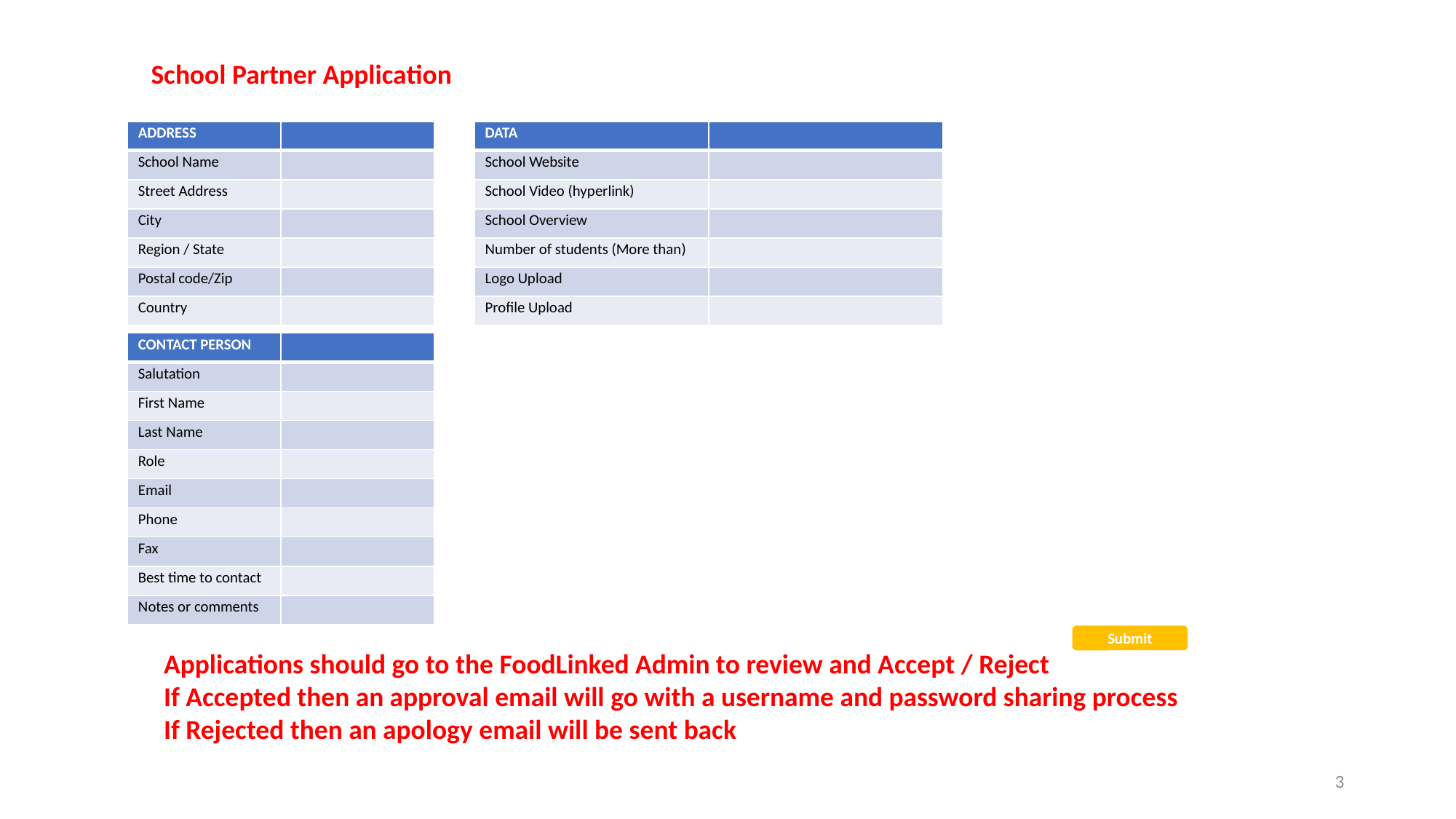

School Partner Application
| ADDRESS |  |
| --- | --- |
| School Name |  |
| Street Address |  |
| City |  |
| Region / State |  |
| Postal code/Zip |  |
| Country |  |
| DATA |  |
| --- | --- |
| School Website |  |
| School Video (hyperlink) |  |
| School Overview |  |
| Number of students (More than) |  |
| Logo Upload |  |
| Profile Upload |  |
| CONTACT PERSON |  |
| --- | --- |
| Salutation |  |
| First Name |  |
| Last Name |  |
| Role |  |
| Email |  |
| Phone |  |
| Fax |  |
| Best time to contact |  |
| Notes or comments |  |
Submit
Applications should go to the FoodLinked Admin to review and Accept / Reject
If Accepted then an approval email will go with a username and password sharing process
If Rejected then an apology email will be sent back
3